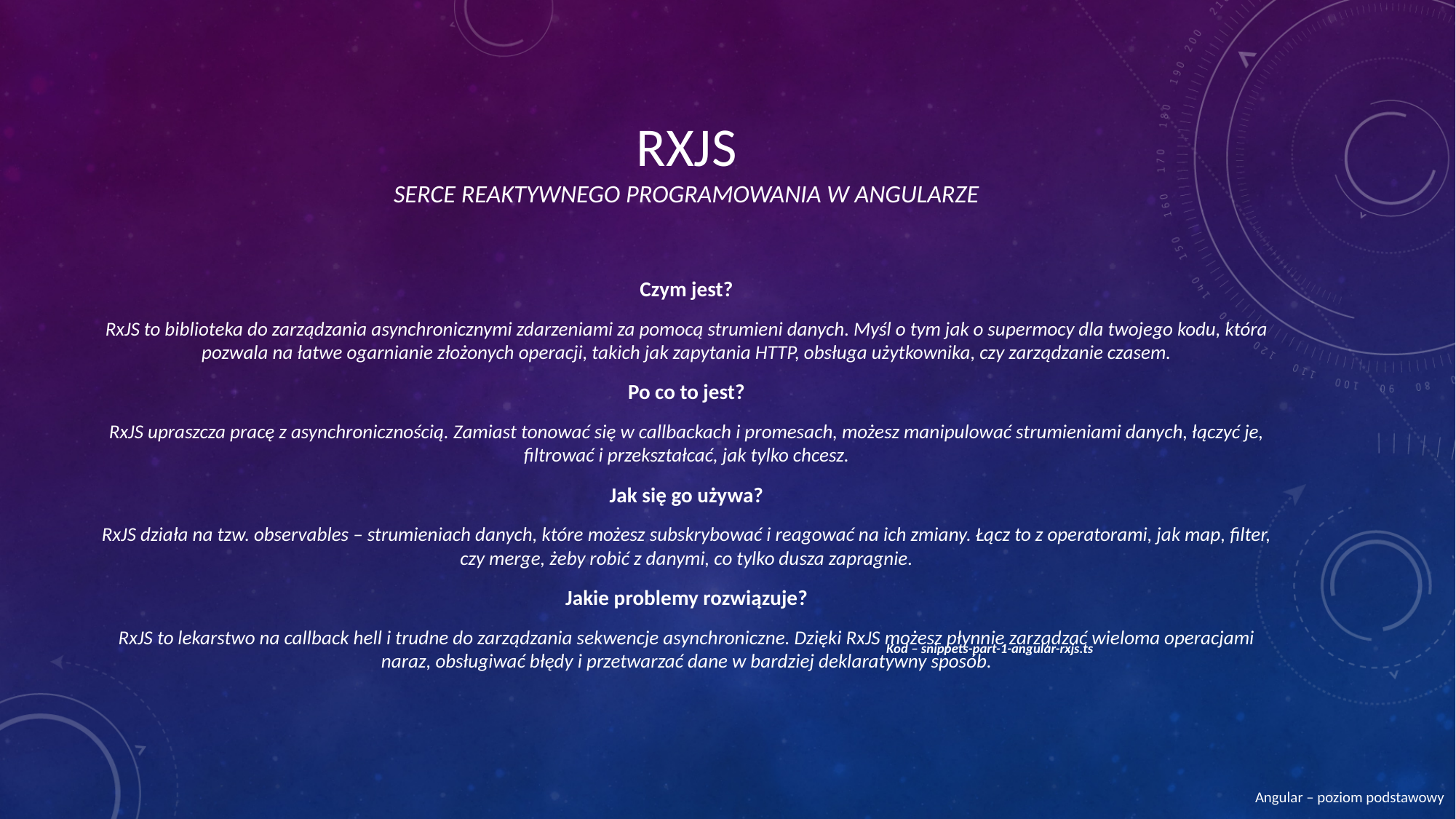

# RxJS Serce Reaktywnego Programowania W Angularze
Czym jest?
RxJS to biblioteka do zarządzania asynchronicznymi zdarzeniami za pomocą strumieni danych. Myśl o tym jak o supermocy dla twojego kodu, która pozwala na łatwe ogarnianie złożonych operacji, takich jak zapytania HTTP, obsługa użytkownika, czy zarządzanie czasem.
Po co to jest?
RxJS upraszcza pracę z asynchronicznością. Zamiast tonować się w callbackach i promesach, możesz manipulować strumieniami danych, łączyć je, filtrować i przekształcać, jak tylko chcesz.
Jak się go używa?
RxJS działa na tzw. observables – strumieniach danych, które możesz subskrybować i reagować na ich zmiany. Łącz to z operatorami, jak map, filter, czy merge, żeby robić z danymi, co tylko dusza zapragnie.
Jakie problemy rozwiązuje?
RxJS to lekarstwo na callback hell i trudne do zarządzania sekwencje asynchroniczne. Dzięki RxJS możesz płynnie zarządzać wieloma operacjami naraz, obsługiwać błędy i przetwarzać dane w bardziej deklaratywny sposób.
Kod – snippets-part-1-angular-rxjs.ts
Angular – poziom podstawowy